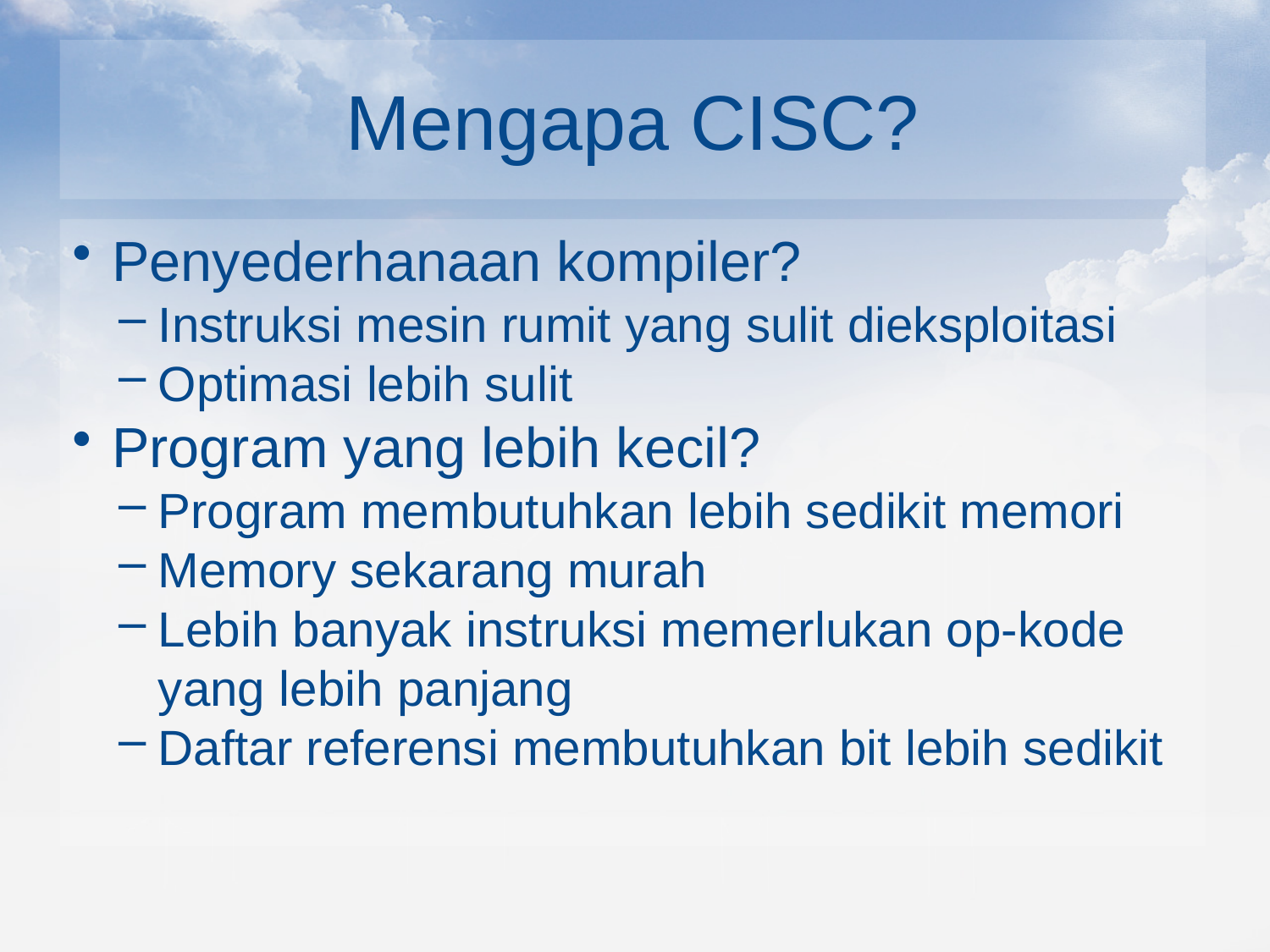

# Mengapa CISC?
Penyederhanaan kompiler?
Instruksi mesin rumit yang sulit dieksploitasi
Optimasi lebih sulit
Program yang lebih kecil?
Program membutuhkan lebih sedikit memori
Memory sekarang murah
Lebih banyak instruksi memerlukan op-kode yang lebih panjang
Daftar referensi membutuhkan bit lebih sedikit